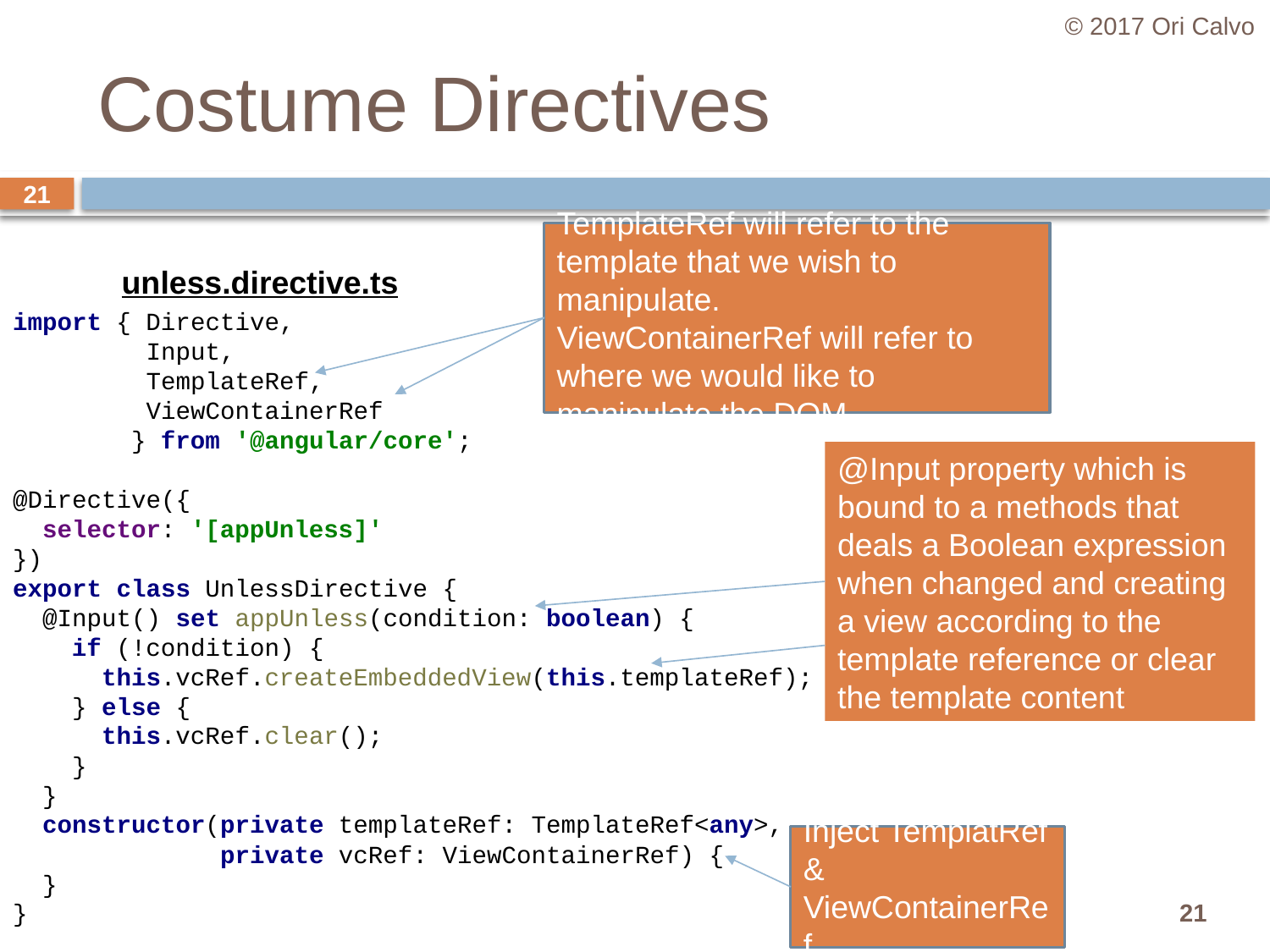

© 2017 Ori Calvo
# Costume Directives
21
TemplateRef will refer to the template that we wish to manipulate.
ViewContainerRef will refer to where we would like to manipulate the DOM
unless.directive.ts
import { Directive,
         Input,
         TemplateRef,
         ViewContainerRef
        } from '@angular/core';
@Directive({
  selector: '[appUnless]'
})
export class UnlessDirective {
  @Input() set appUnless(condition: boolean) {
    if (!condition) {
      this.vcRef.createEmbeddedView(this.templateRef);
    } else {
      this.vcRef.clear();
    }
  }
  constructor(private templateRef: TemplateRef<any>,
              private vcRef: ViewContainerRef) {
  }
}
@Input property which is bound to a methods that deals a Boolean expression when changed and creating a view according to the template reference or clear the template content
Inject TemplatRef & ViewContainerRef